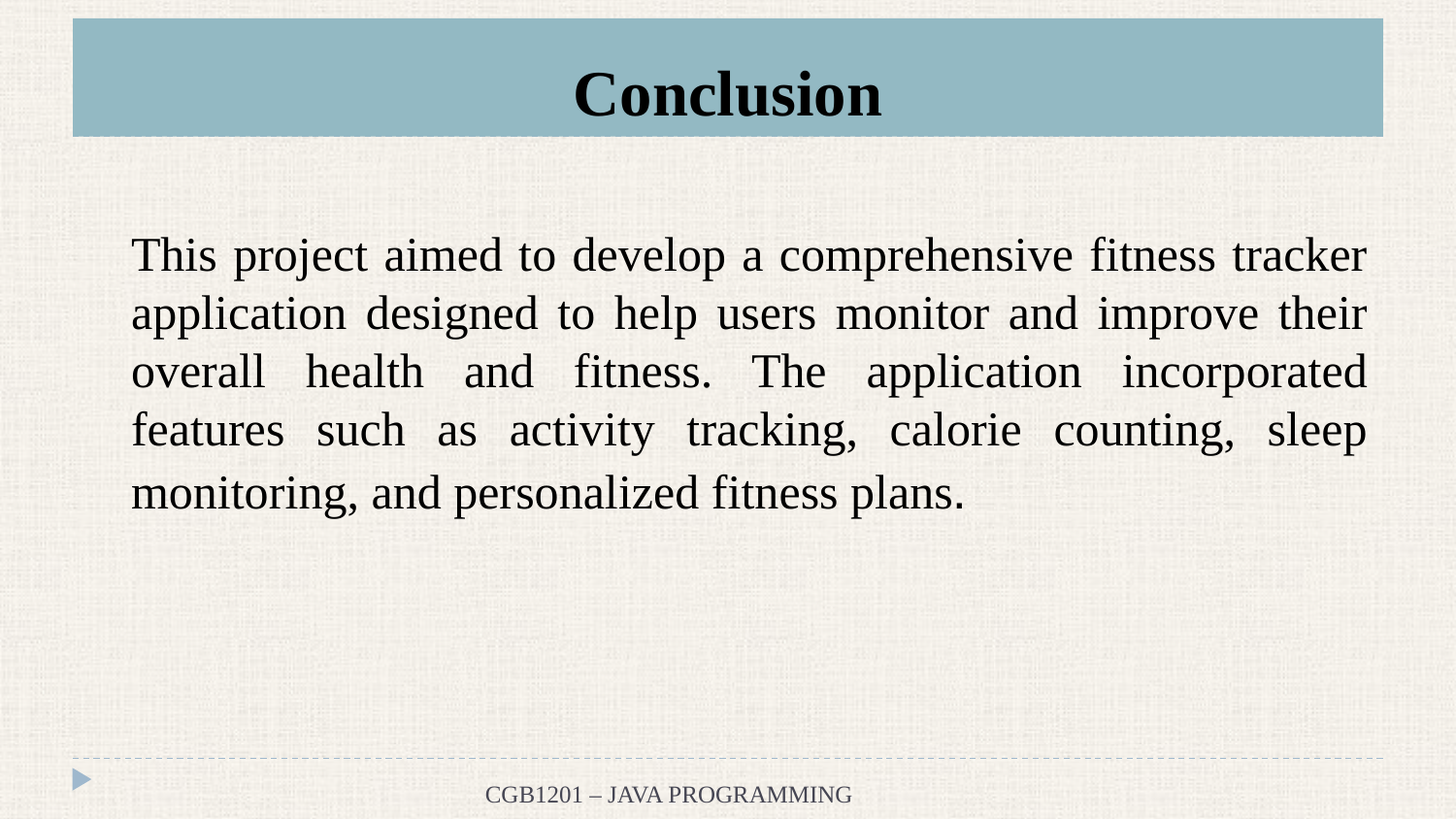

# Conclusion

This project aimed to develop a comprehensive fitness tracker application designed to help users monitor and improve their overall health and fitness. The application incorporated features such as activity tracking, calorie counting, sleep monitoring, and personalized fitness plans.
14
CGB1201 – JAVA PROGRAMMING